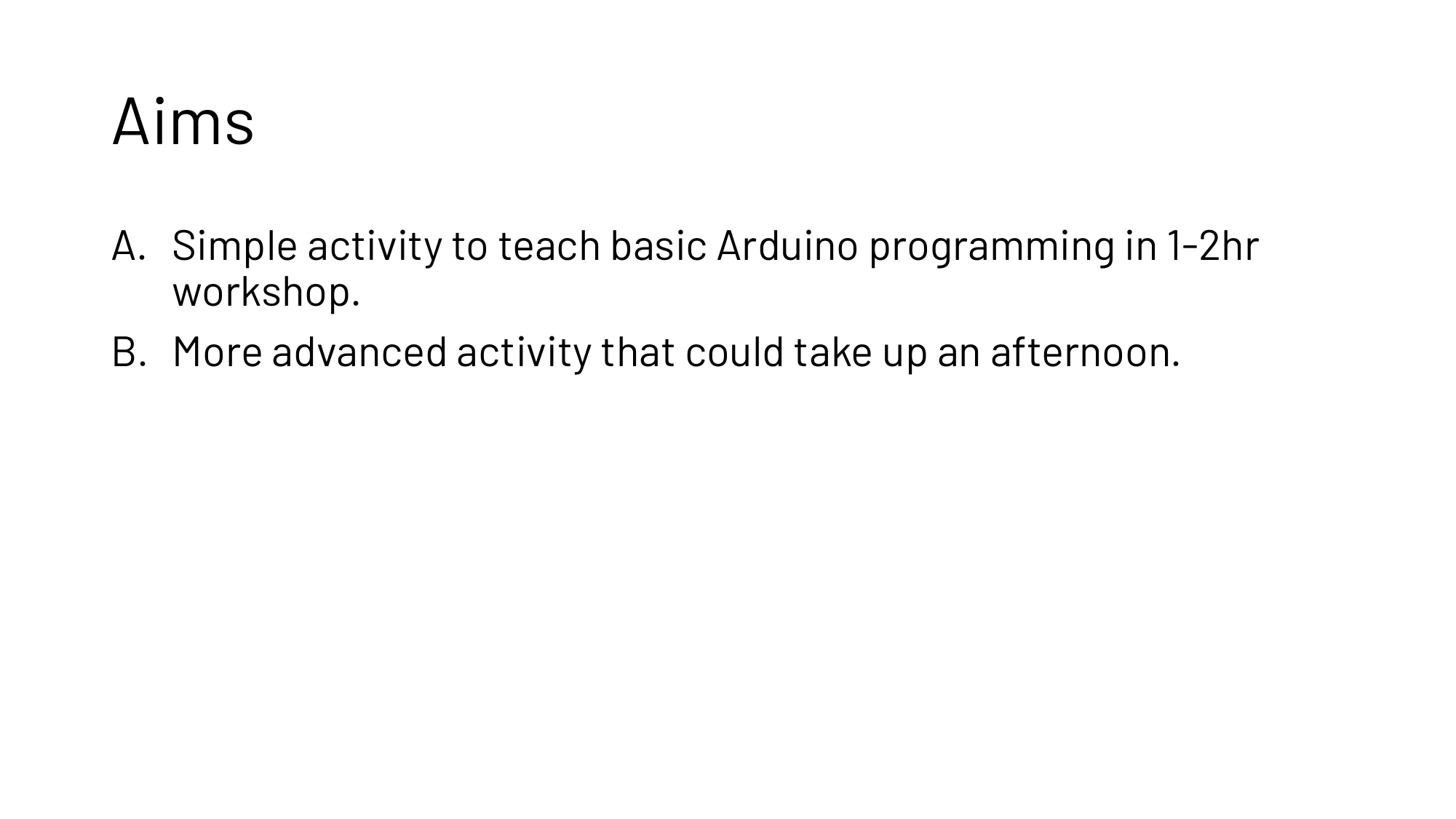

# Aims
Simple activity to teach basic Arduino programming in 1-2hr workshop.
More advanced activity that could take up an afternoon.